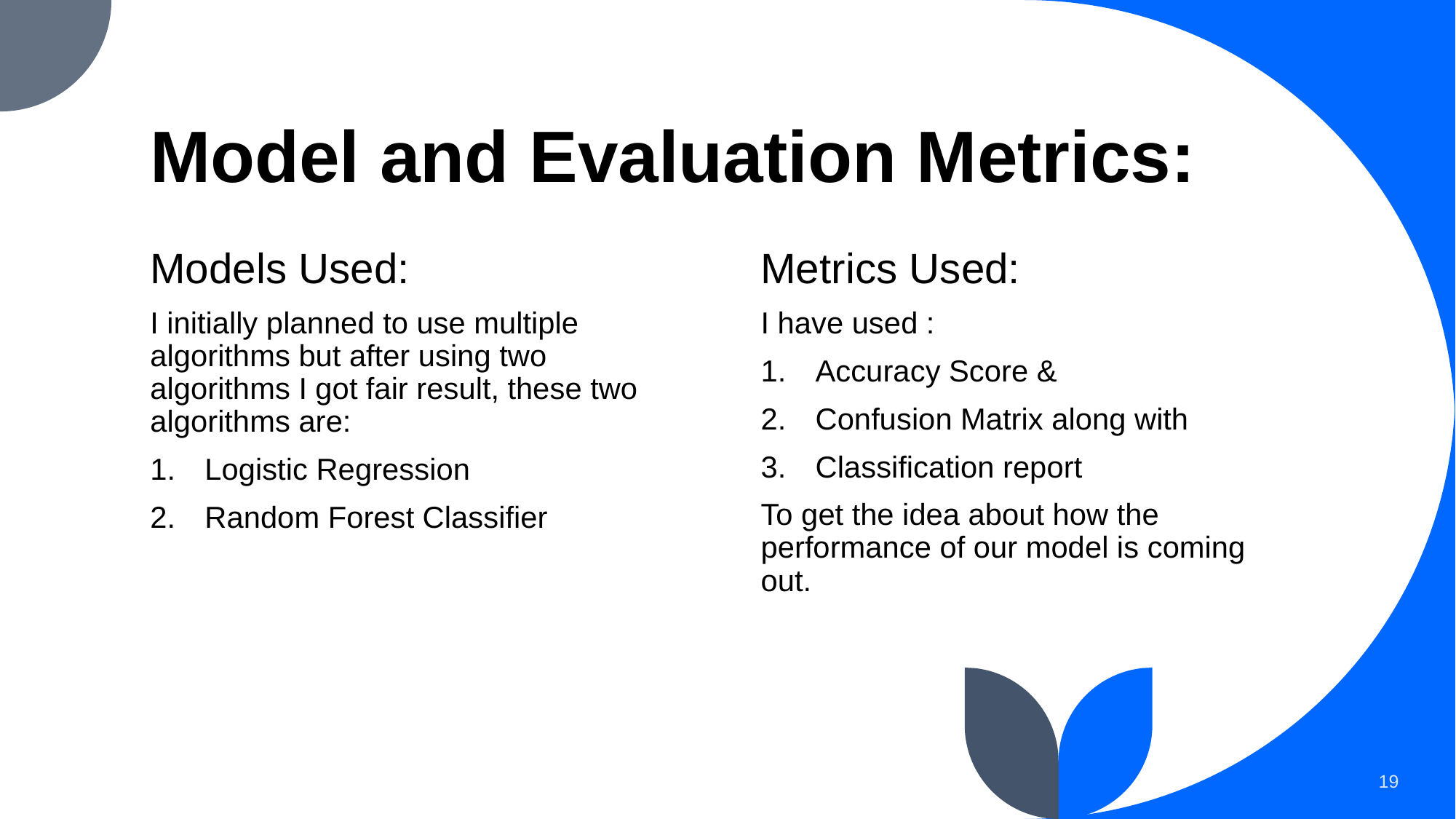

# Model and Evaluation Metrics:
Models Used:
Metrics Used:
I initially planned to use multiple algorithms but after using two algorithms I got fair result, these two algorithms are:
Logistic Regression
Random Forest Classifier
I have used :
Accuracy Score &
Confusion Matrix along with
Classification report
To get the idea about how the performance of our model is coming out.
19